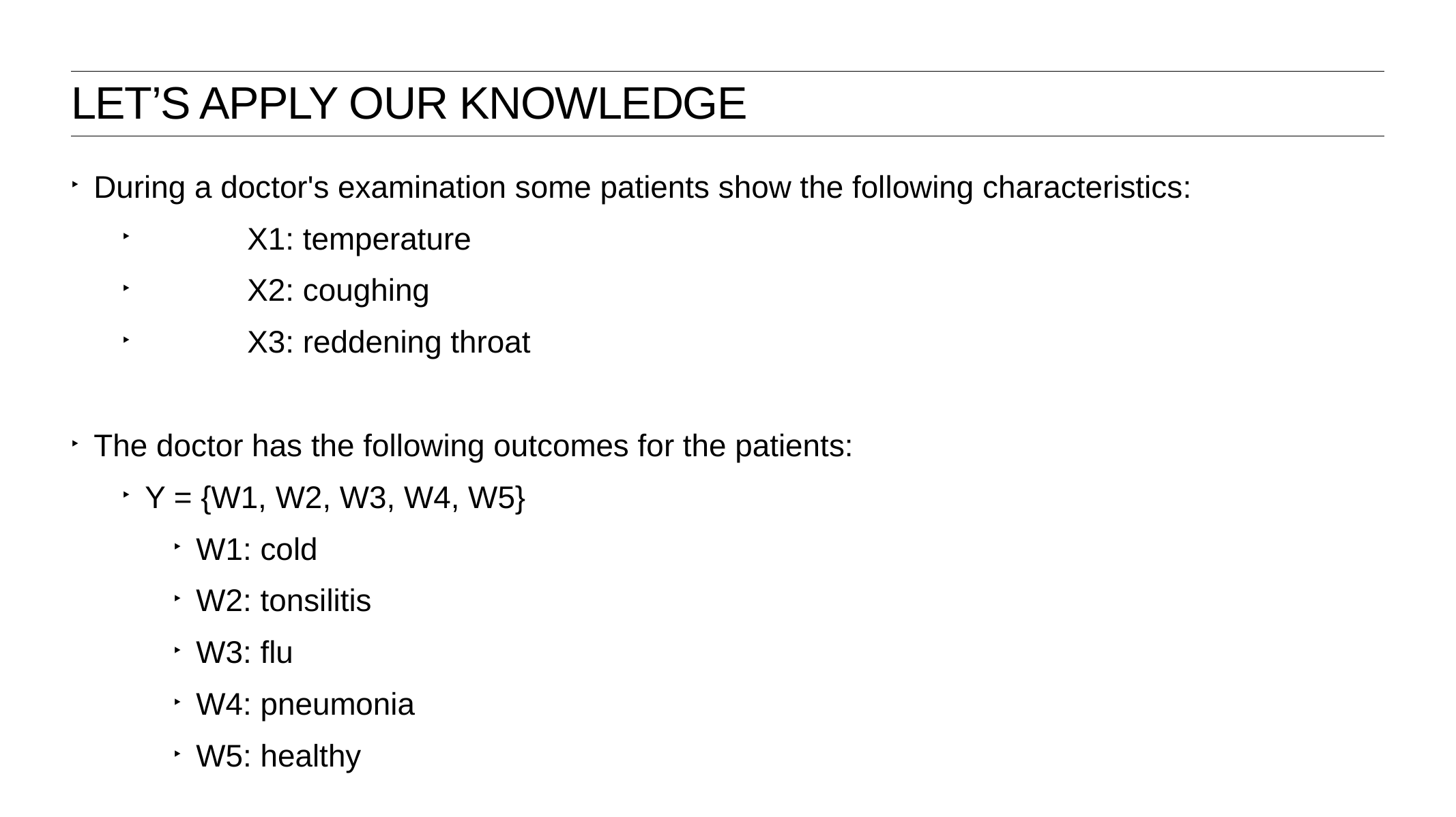

LET’s APPLY OUR KNOWLEDGE

During a doctor's examination some patients show the following characteristics:
	X1: temperature
	X2: coughing
	X3: reddening throat

The doctor has the following outcomes for the patients:
Y = {W1, W2, W3, W4, W5}
W1: cold
W2: tonsilitis
W3: flu
W4: pneumonia
W5: healthy